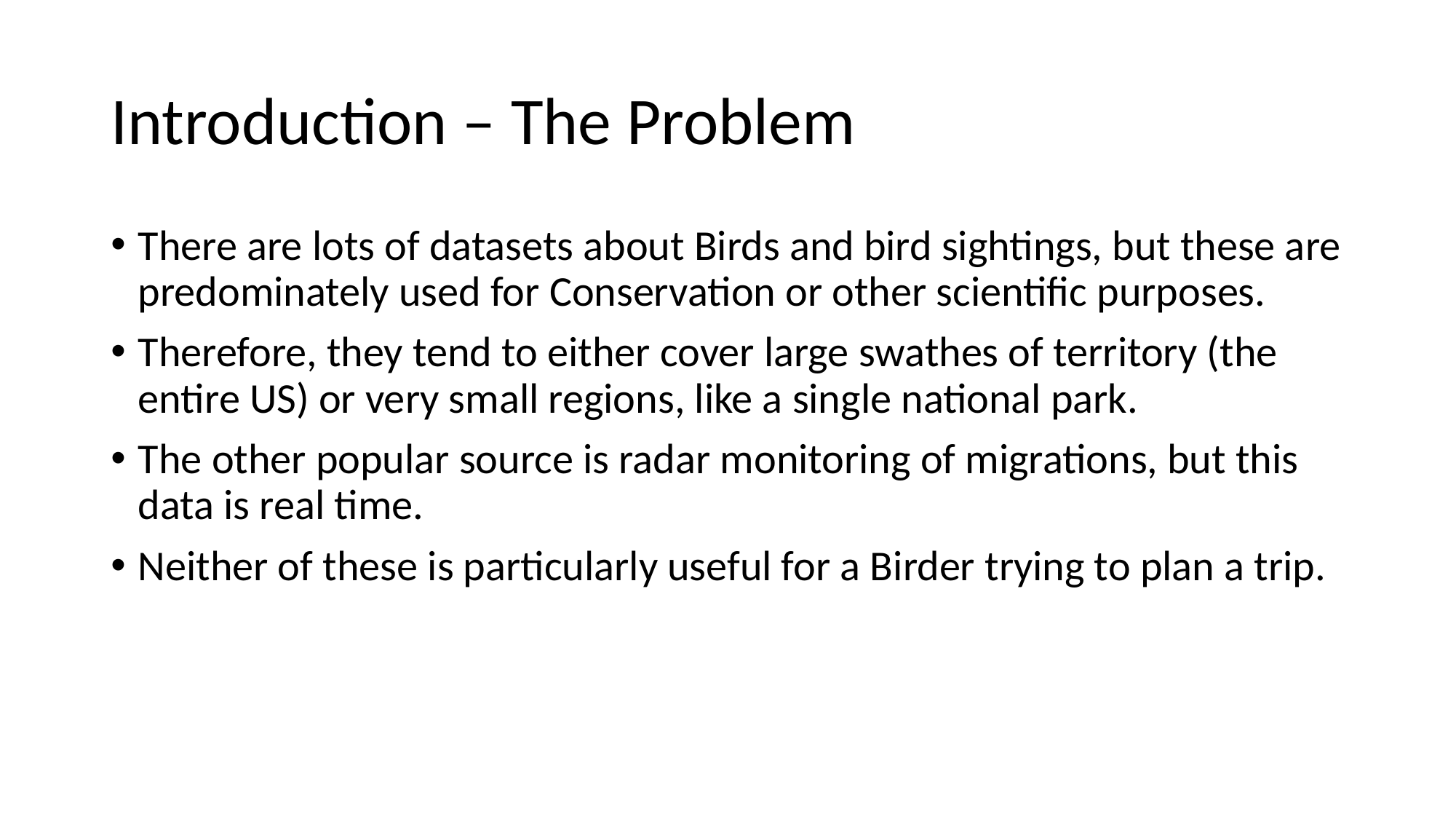

# Introduction – The Problem
There are lots of datasets about Birds and bird sightings, but these are predominately used for Conservation or other scientific purposes.
Therefore, they tend to either cover large swathes of territory (the entire US) or very small regions, like a single national park.
The other popular source is radar monitoring of migrations, but this data is real time.
Neither of these is particularly useful for a Birder trying to plan a trip.